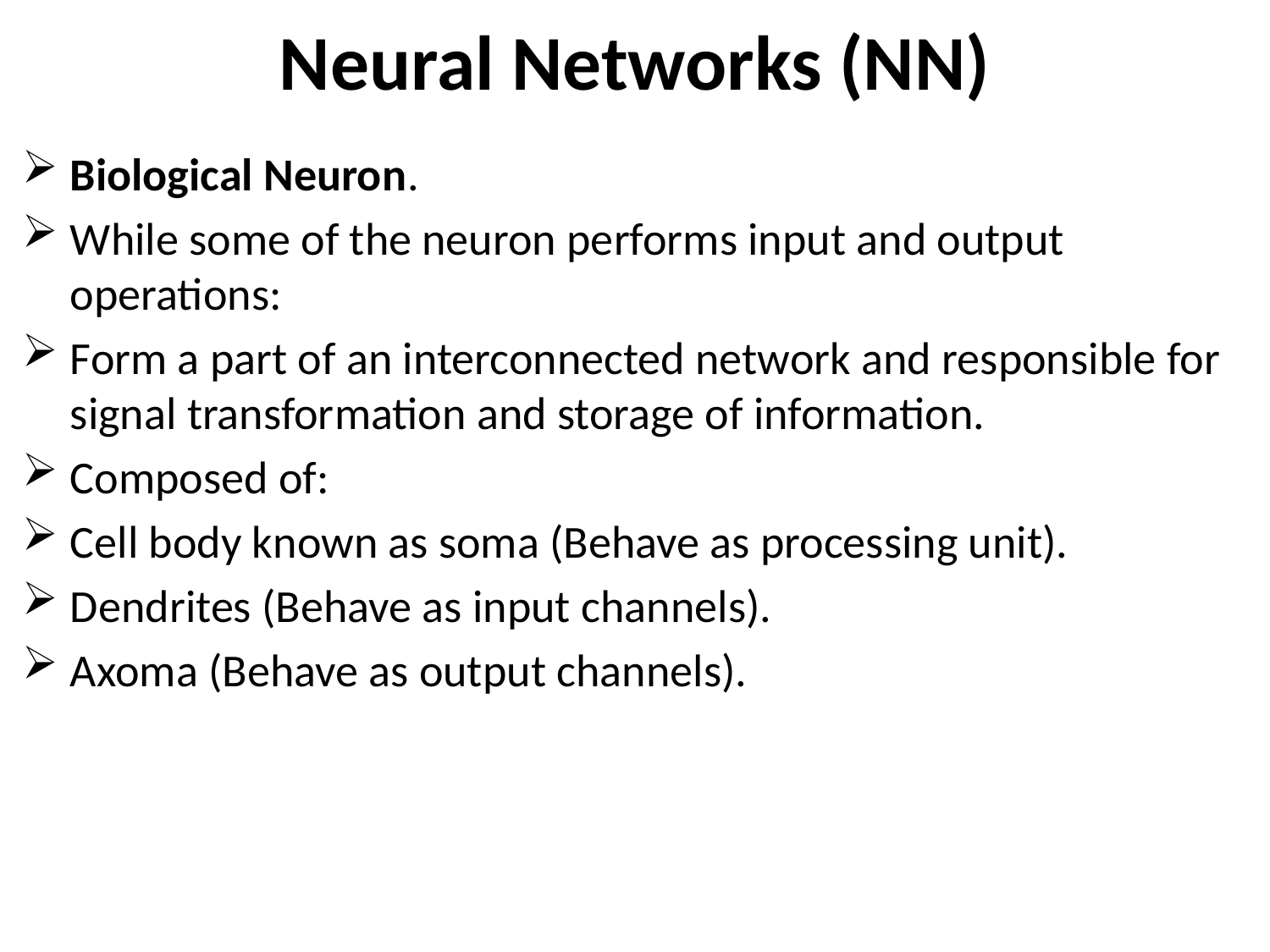

# Neural Networks (NN)
Biological Neuron.
While some of the neuron performs input and output operations:
Form a part of an interconnected network and responsible for signal transformation and storage of information.
Composed of:
Cell body known as soma (Behave as processing unit).
Dendrites (Behave as input channels).
Axoma (Behave as output channels).